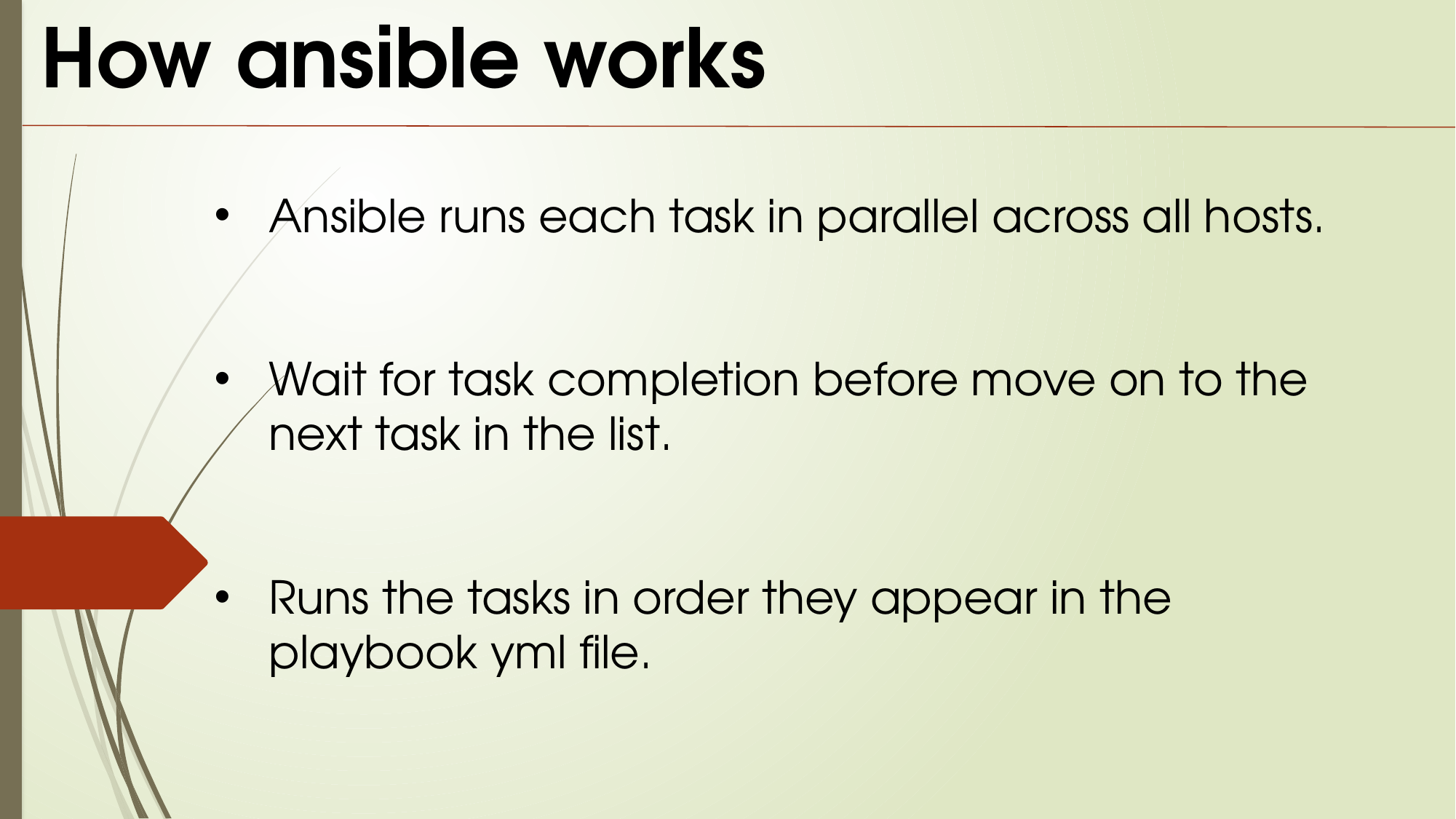

How ansible works
Ansible runs each task in parallel across all hosts.

Wait for task completion before move on to the
next task in the list.

Runs the tasks in order they appear in the
playbook yml file.